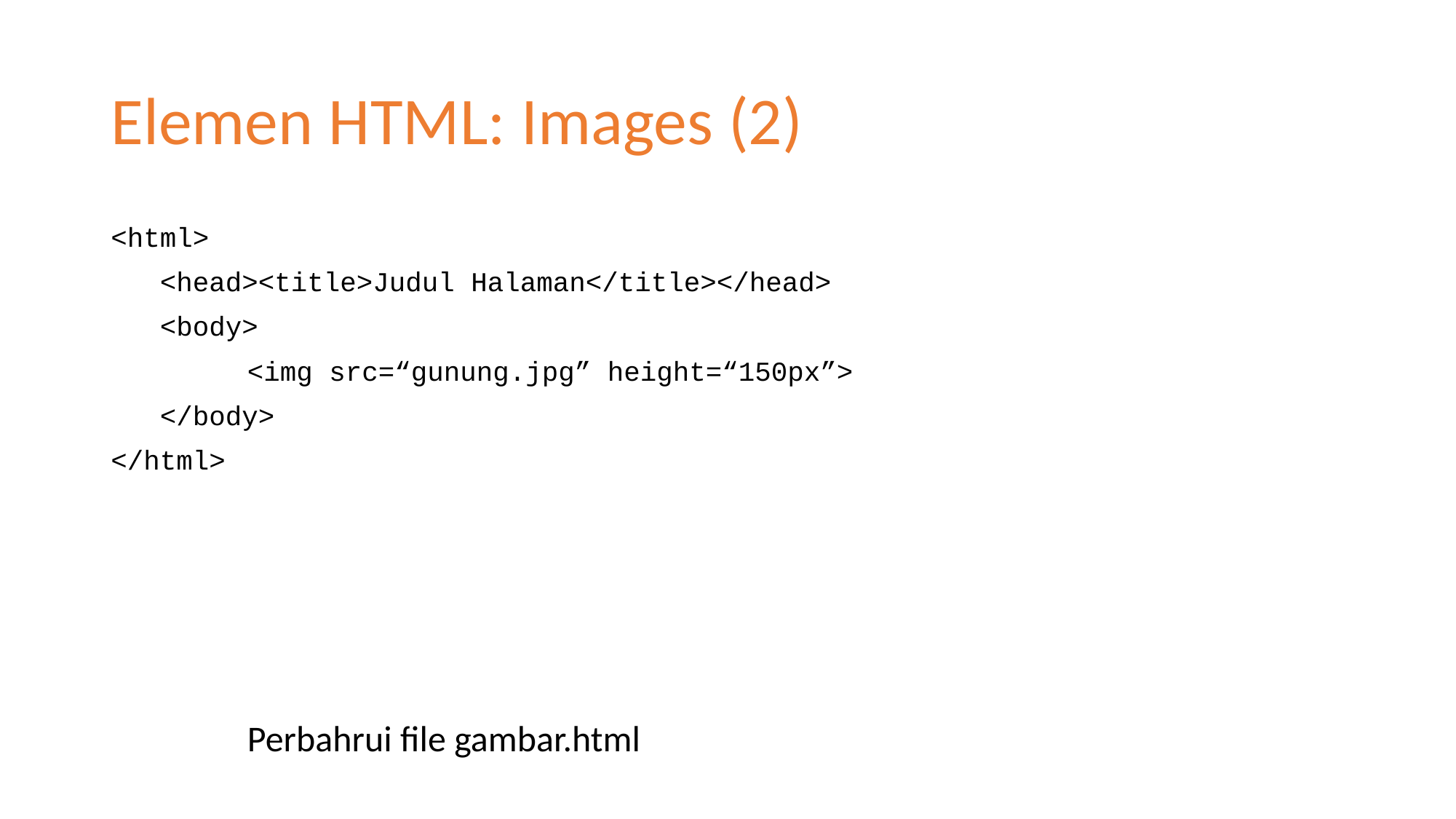

# Elemen HTML: Images (2)
<html>
   <head><title>Judul Halaman</title></head>
   <body>
		<img src=“gunung.jpg” height=“150px”>
   </body>
</html>

Perbahrui file gambar.html